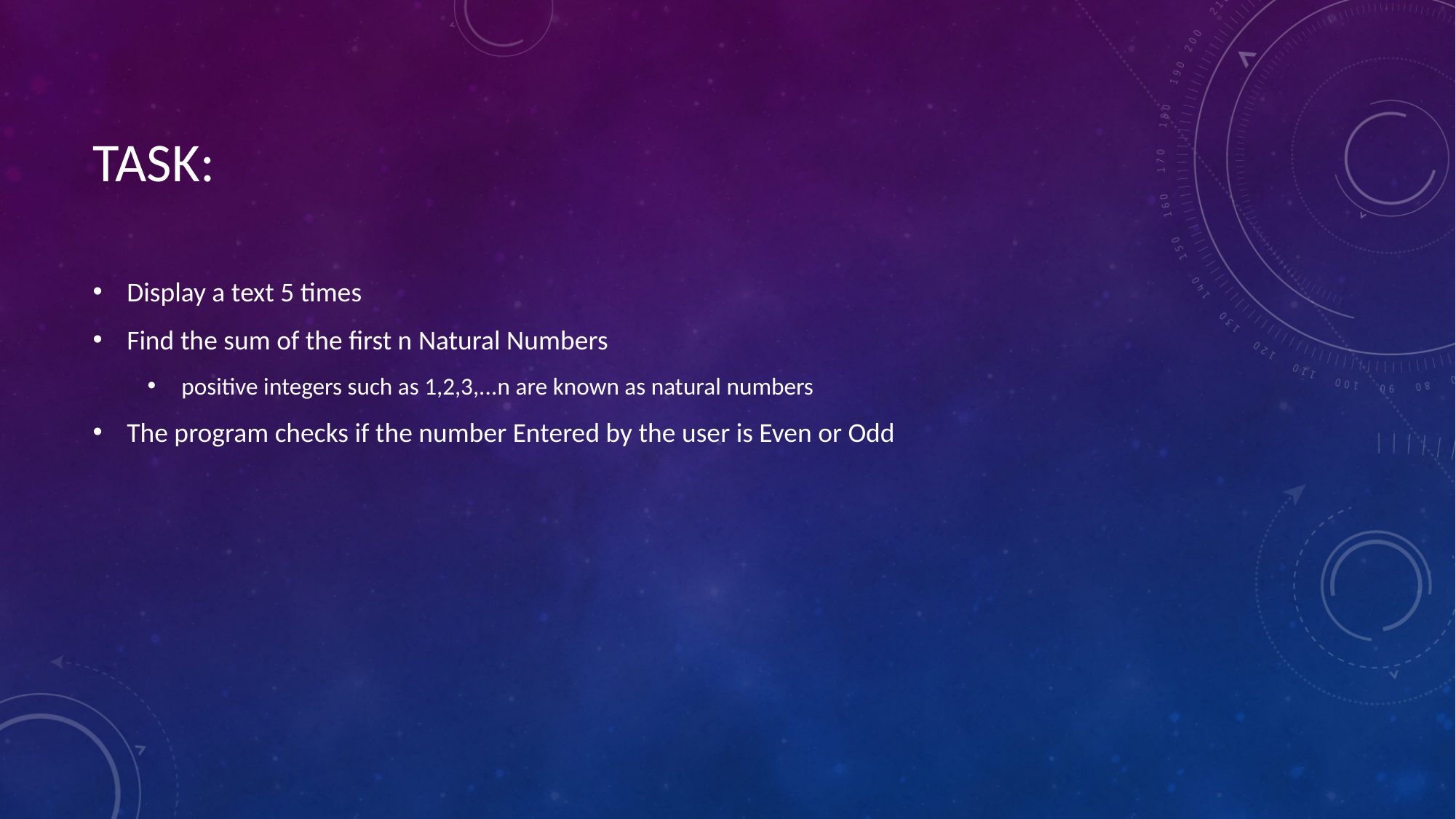

# Task:
Display a text 5 times
Find the sum of the first n Natural Numbers
positive integers such as 1,2,3,...n are known as natural numbers
The program checks if the number Entered by the user is Even or Odd